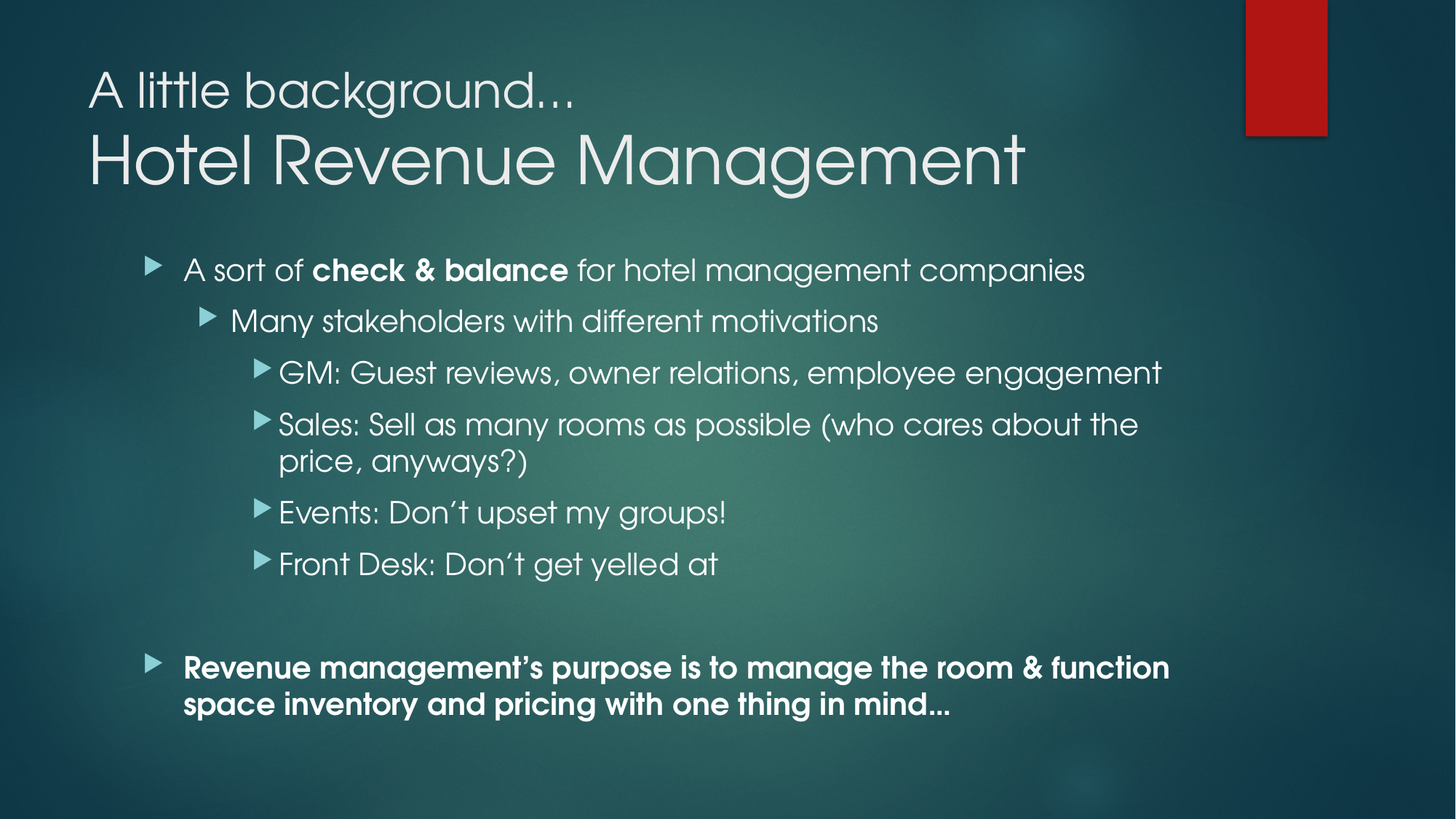

# A little background… Hotel Revenue Management
A sort of check & balance for hotel management companies
Many stakeholders with different motivations
GM: Guest reviews, owner relations, employee engagement
Sales: Sell as many rooms as possible (who cares about the price, anyways?)
Events: Don’t upset my groups!
Front Desk: Don’t get yelled at

Revenue management’s purpose is to manage the room & function space inventory and pricing with one thing in mind…